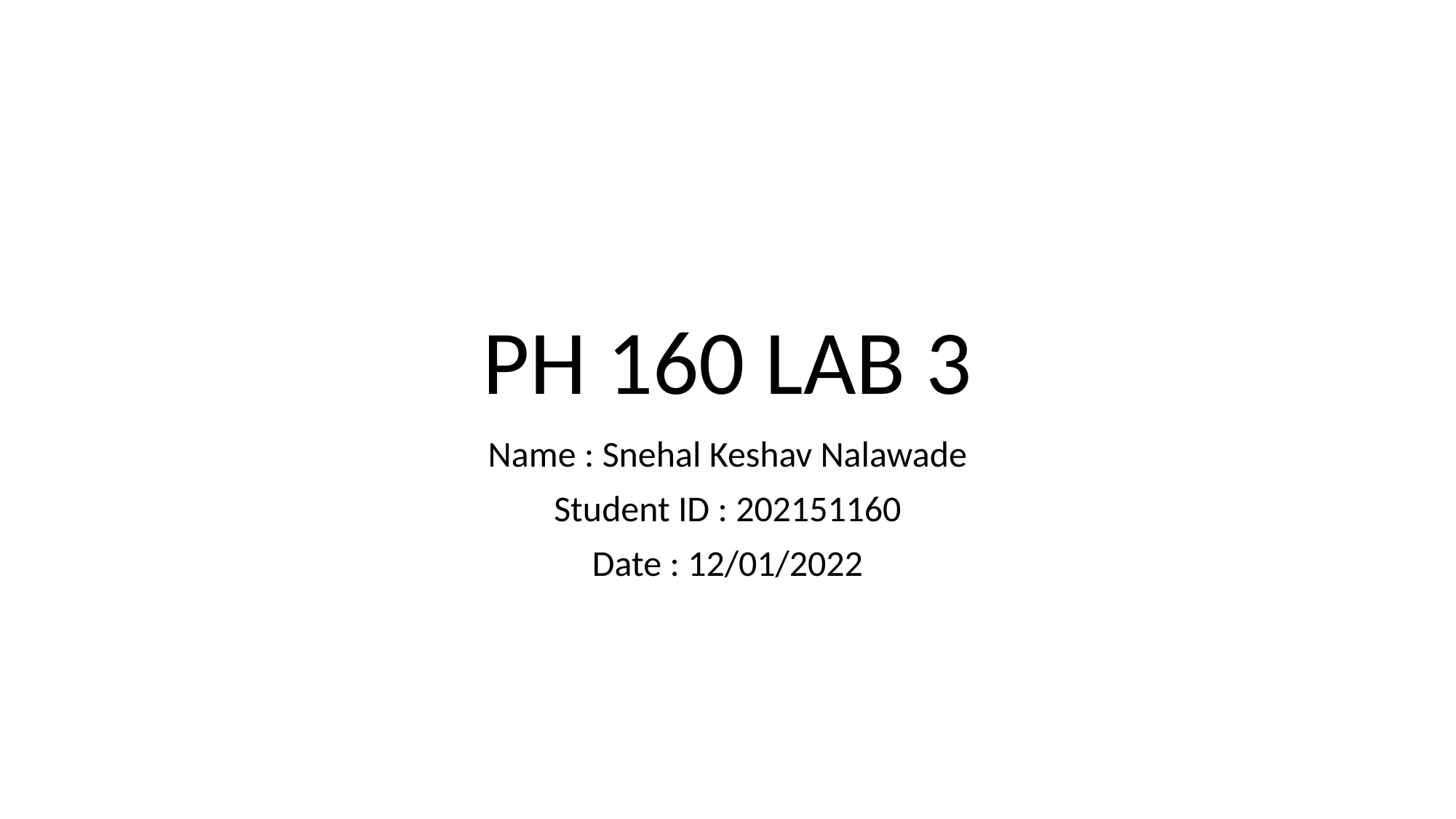

# PH 160 LAB 3
Name : Snehal Keshav Nalawade
Student ID : 202151160
Date : 12/01/2022